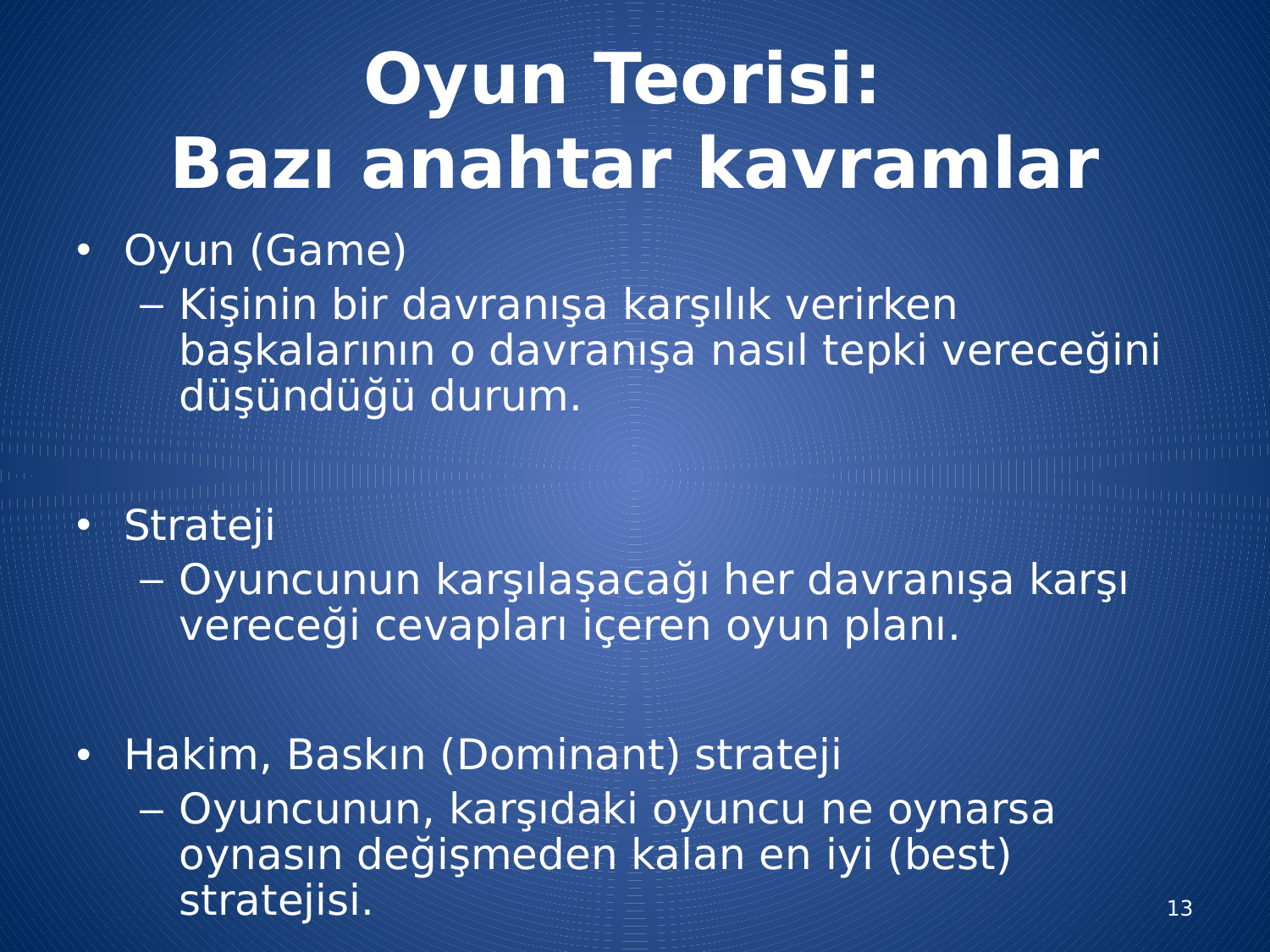

# Oyun Teorisi: Bazı anahtar kavramlar
Oyun (Game)
Kişinin bir davranışa karşılık verirken başkalarının o davranışa nasıl tepki vereceğini düşündüğü durum.

Strateji
Oyuncunun karşılaşacağı her davranışa karşı vereceği cevapları içeren oyun planı.

Hakim, Baskın (Dominant) strateji
Oyuncunun, karşıdaki oyuncu ne oynarsa oynasın değişmeden kalan en iyi (best) stratejisi.
13